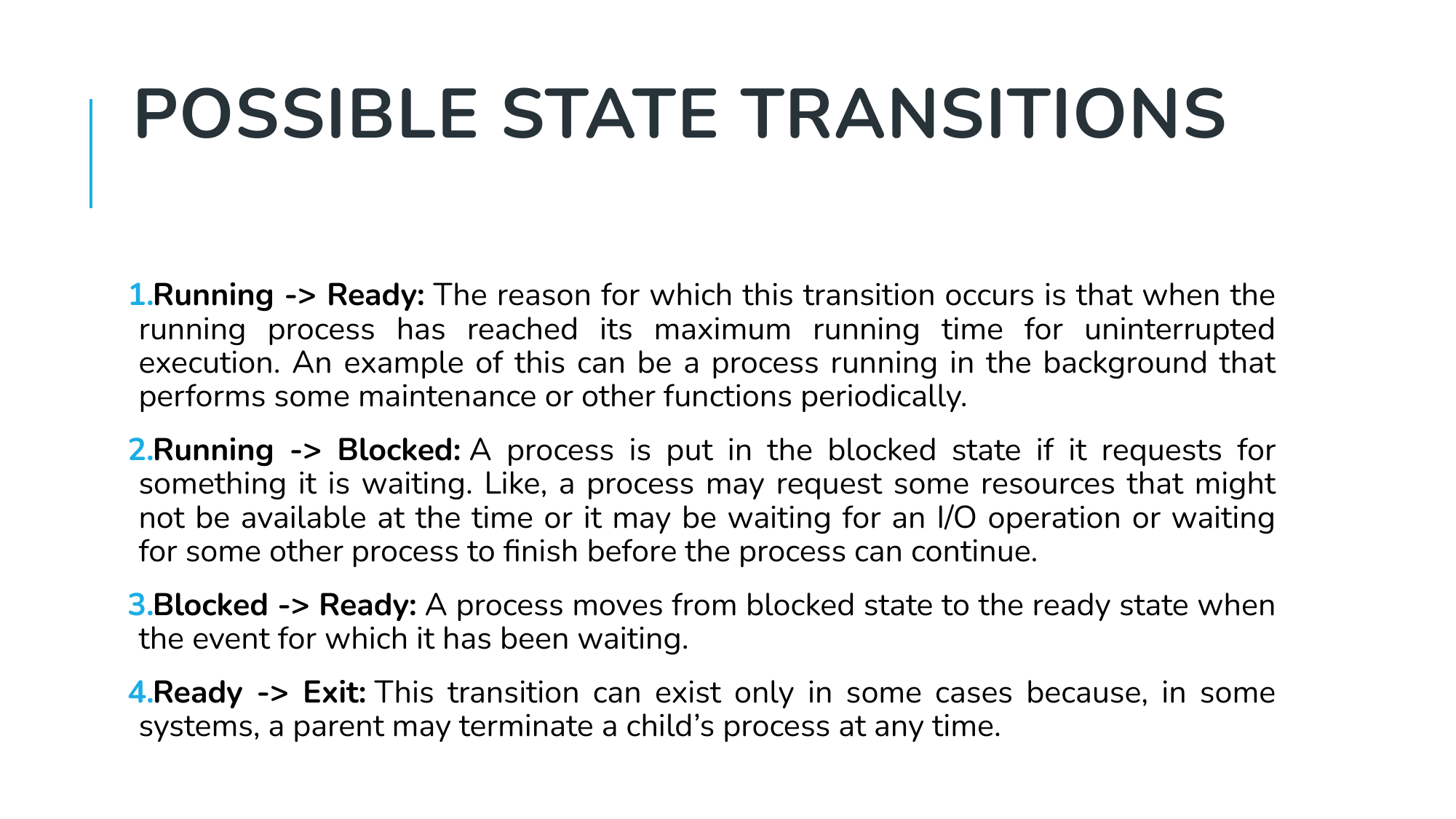

# Possible State Transitions
Running -> Ready: The reason for which this transition occurs is that when the running process has reached its maximum running time for uninterrupted execution. An example of this can be a process running in the background that performs some maintenance or other functions periodically.
Running -> Blocked: A process is put in the blocked state if it requests for something it is waiting. Like, a process may request some resources that might not be available at the time or it may be waiting for an I/O operation or waiting for some other process to finish before the process can continue.
Blocked -> Ready: A process moves from blocked state to the ready state when the event for which it has been waiting.
Ready -> Exit: This transition can exist only in some cases because, in some systems, a parent may terminate a child’s process at any time.